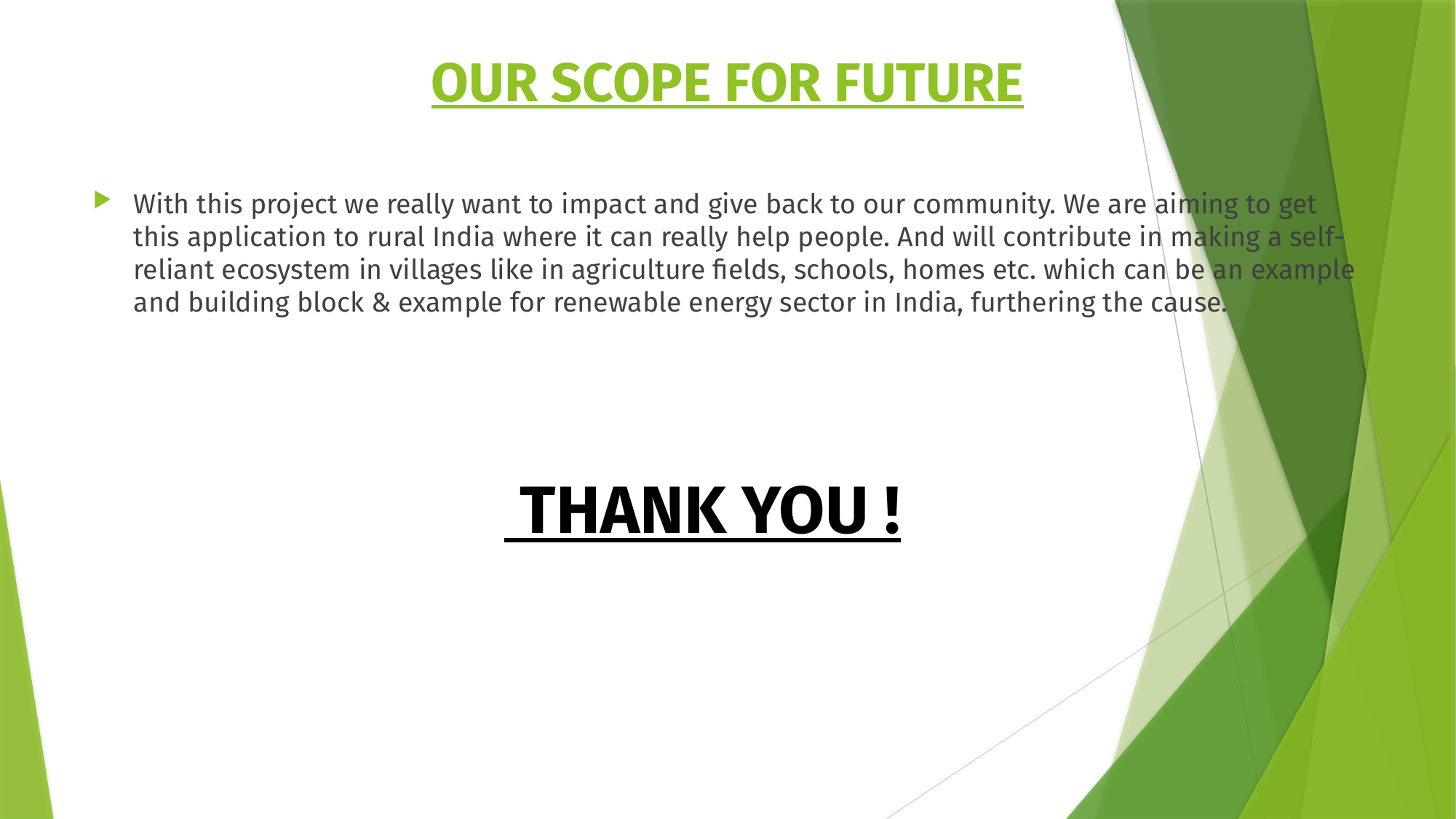

# OUR SCOPE FOR FUTURE
With this project we really want to impact and give back to our community. We are aiming to get this application to rural India where it can really help people. And will contribute in making a self-reliant ecosystem in villages like in agriculture fields, schools, homes etc. which can be an example and building block & example for renewable energy sector in India, furthering the cause.
 THANK YOU !